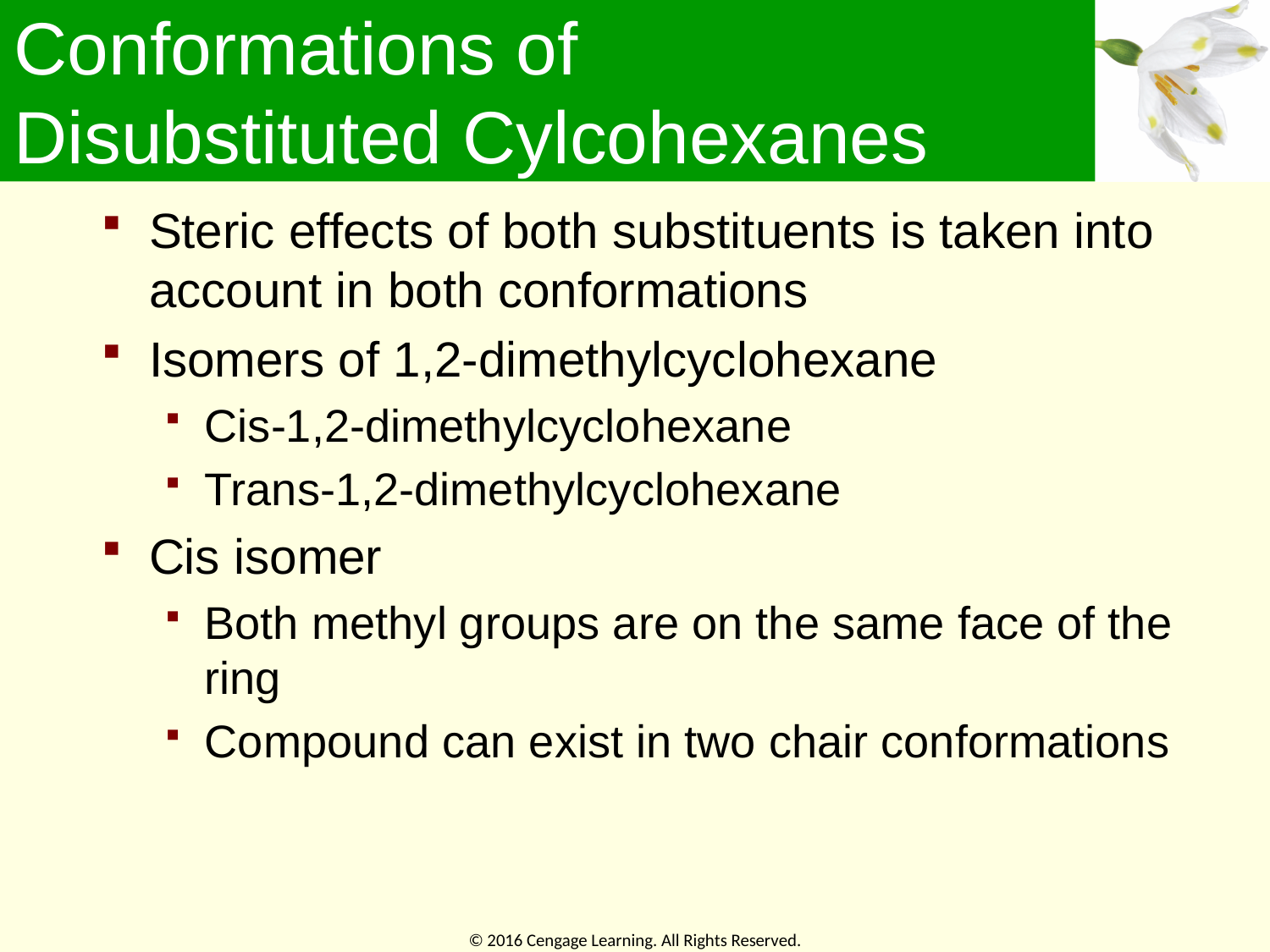

# Conformations of Disubstituted Cylcohexanes
Steric effects of both substituents is taken into account in both conformations
Isomers of 1,2-dimethylcyclohexane
Cis-1,2-dimethylcyclohexane
Trans-1,2-dimethylcyclohexane
Cis isomer
Both methyl groups are on the same face of the ring
Compound can exist in two chair conformations